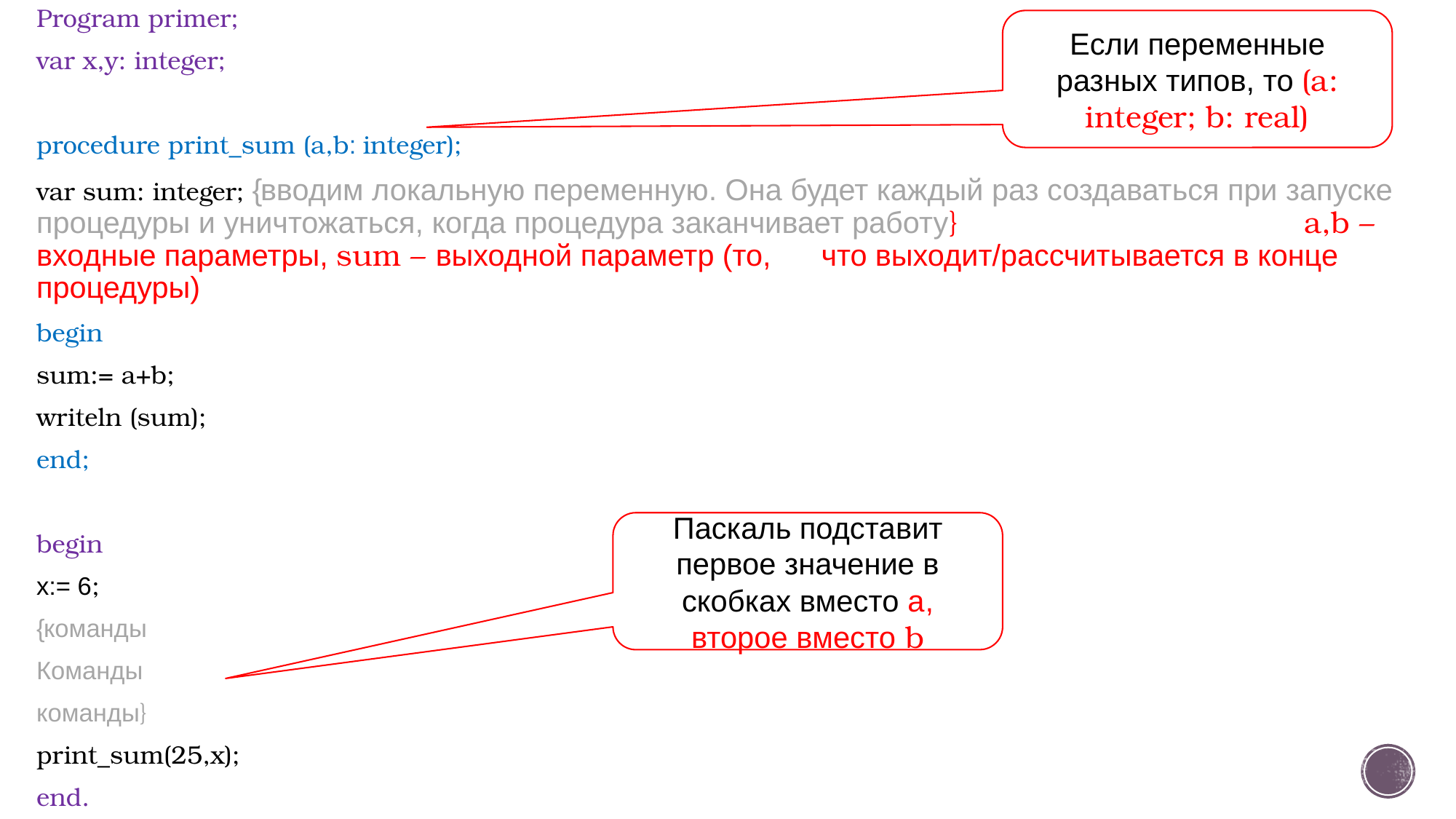

Program primer;
var x,y: integer;

procedure print_sum (a,b: integer);
var sum: integer; {вводим локальную переменную. Она будет каждый раз создаваться при запуске процедуры и уничтожаться, когда процедура заканчивает работу}                                    a,b – входные параметры, sum – выходной параметр (то,      что выходит/рассчитывается в конце процедуры)
begin
sum:= a+b;
writeln (sum);
end;

begin
х:= 6;
{команды
Команды
команды}
print_sum(25,x);
end.
Если переменные разных типов, то (a: integer; b: real)
Паскаль подставит первое значение в скобках вместо a, второе вместо b